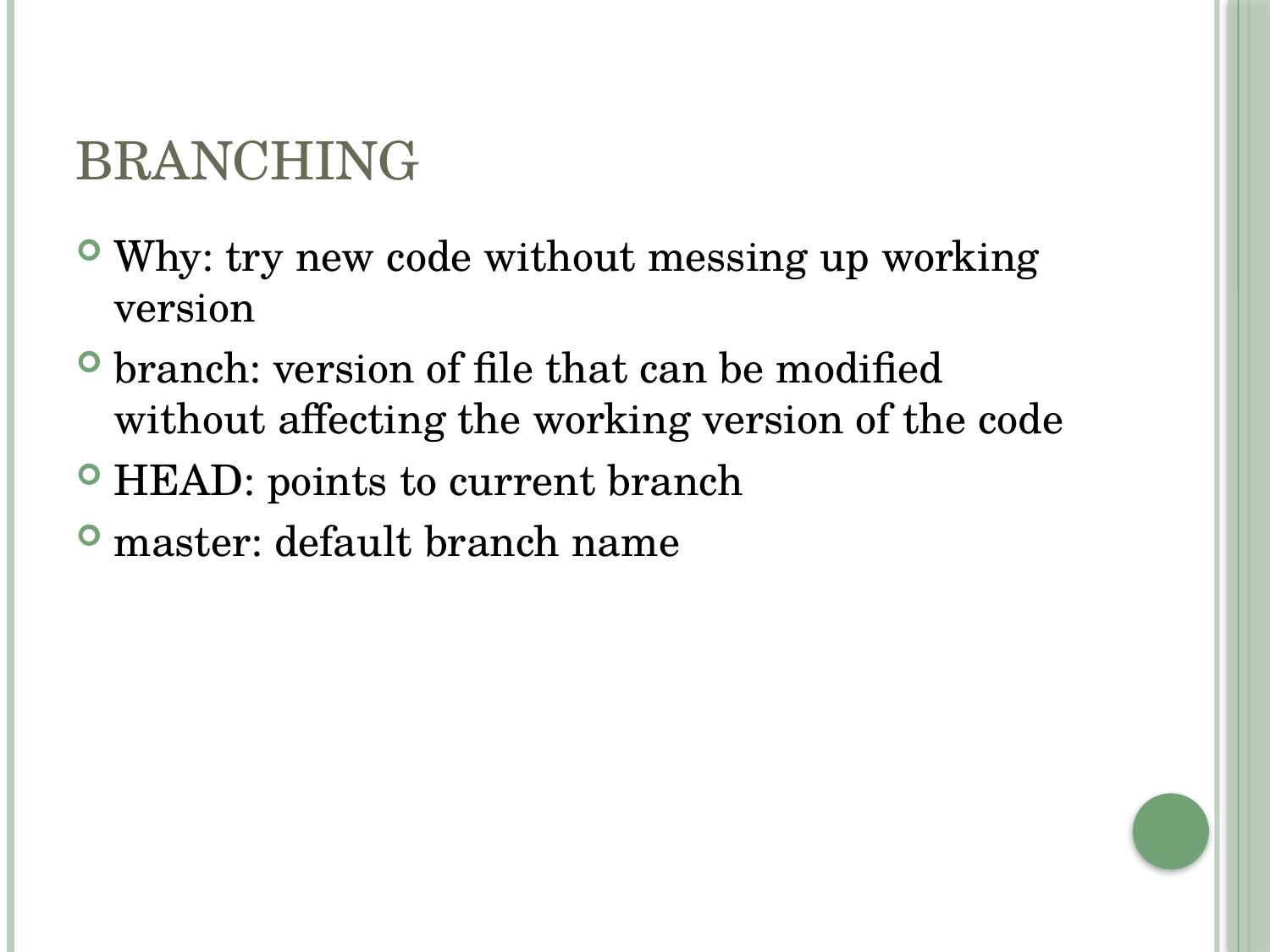

# Branching
Why: try new code without messing up working version
branch: version of file that can be modified without affecting the working version of the code
HEAD: points to current branch
master: default branch name